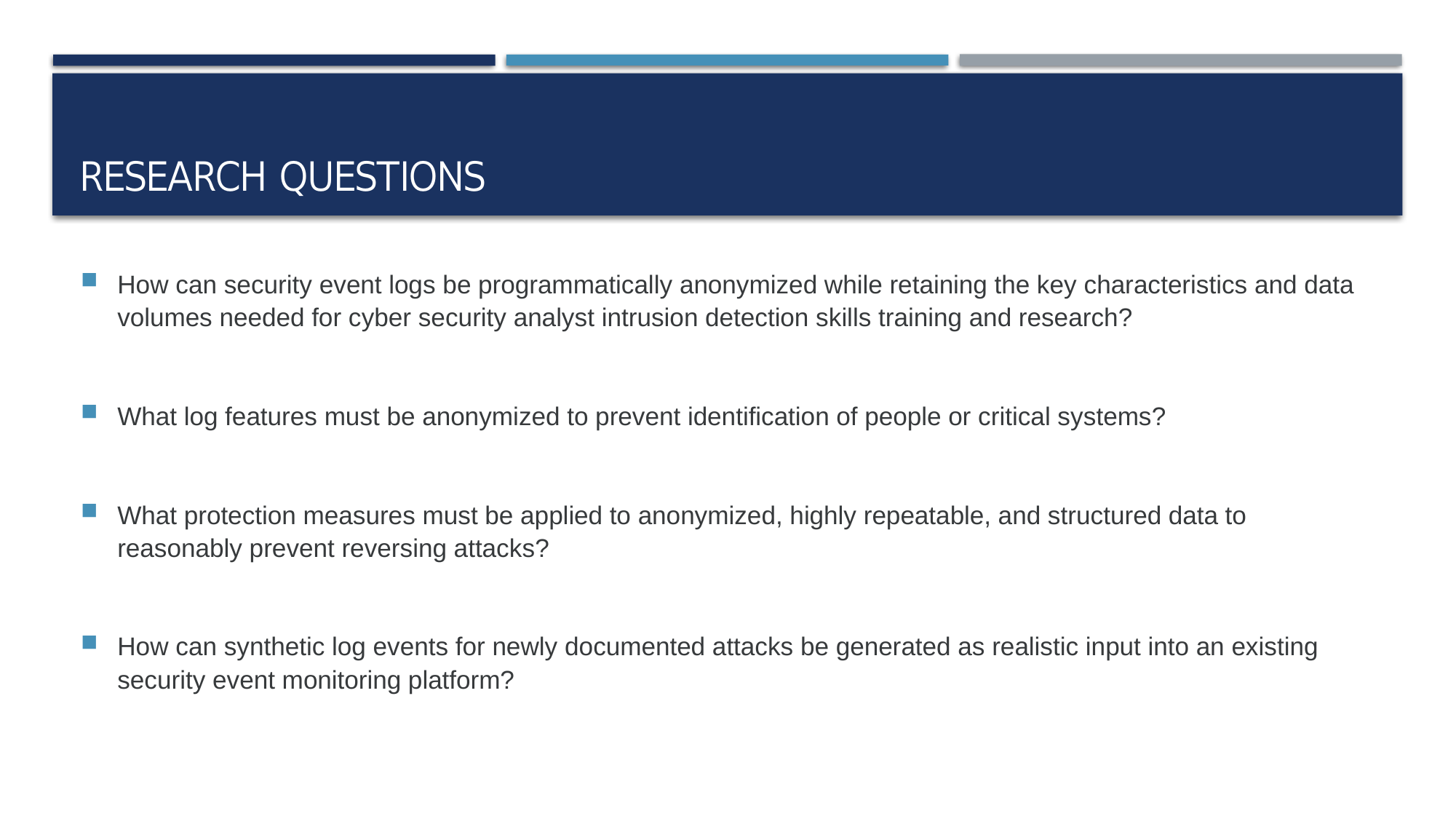

# Research questions
How can security event logs be programmatically anonymized while retaining the key characteristics and data volumes needed for cyber security analyst intrusion detection skills training and research?

What log features must be anonymized to prevent identification of people or critical systems?

What protection measures must be applied to anonymized, highly repeatable, and structured data to reasonably prevent reversing attacks?

How can synthetic log events for newly documented attacks be generated as realistic input into an existing security event monitoring platform?